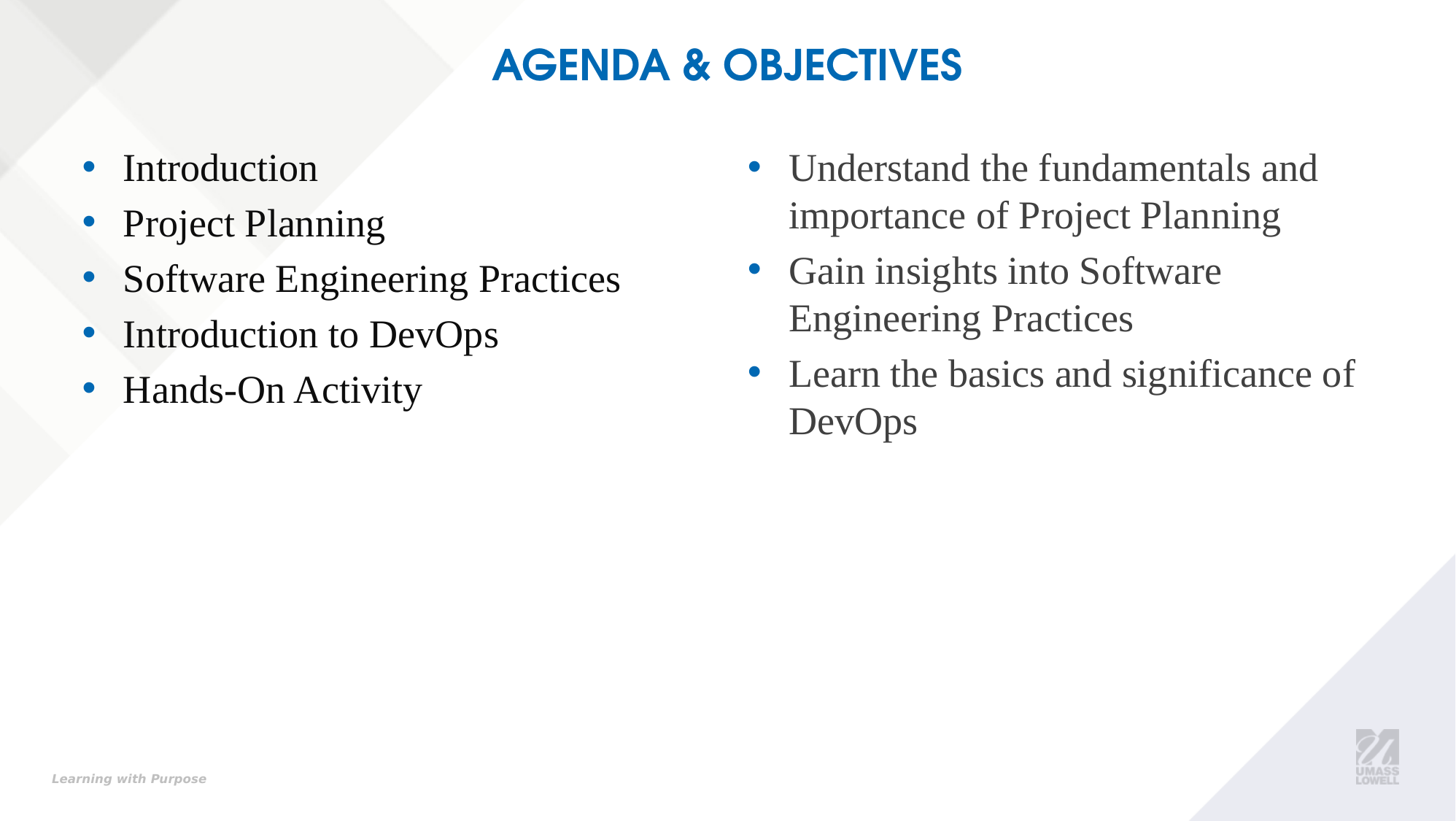

# Agenda & Objectives
Introduction
Project Planning
Software Engineering Practices
Introduction to DevOps
Hands-On Activity

Understand the fundamentals and importance of Project Planning
Gain insights into Software Engineering Practices
Learn the basics and significance of DevOps